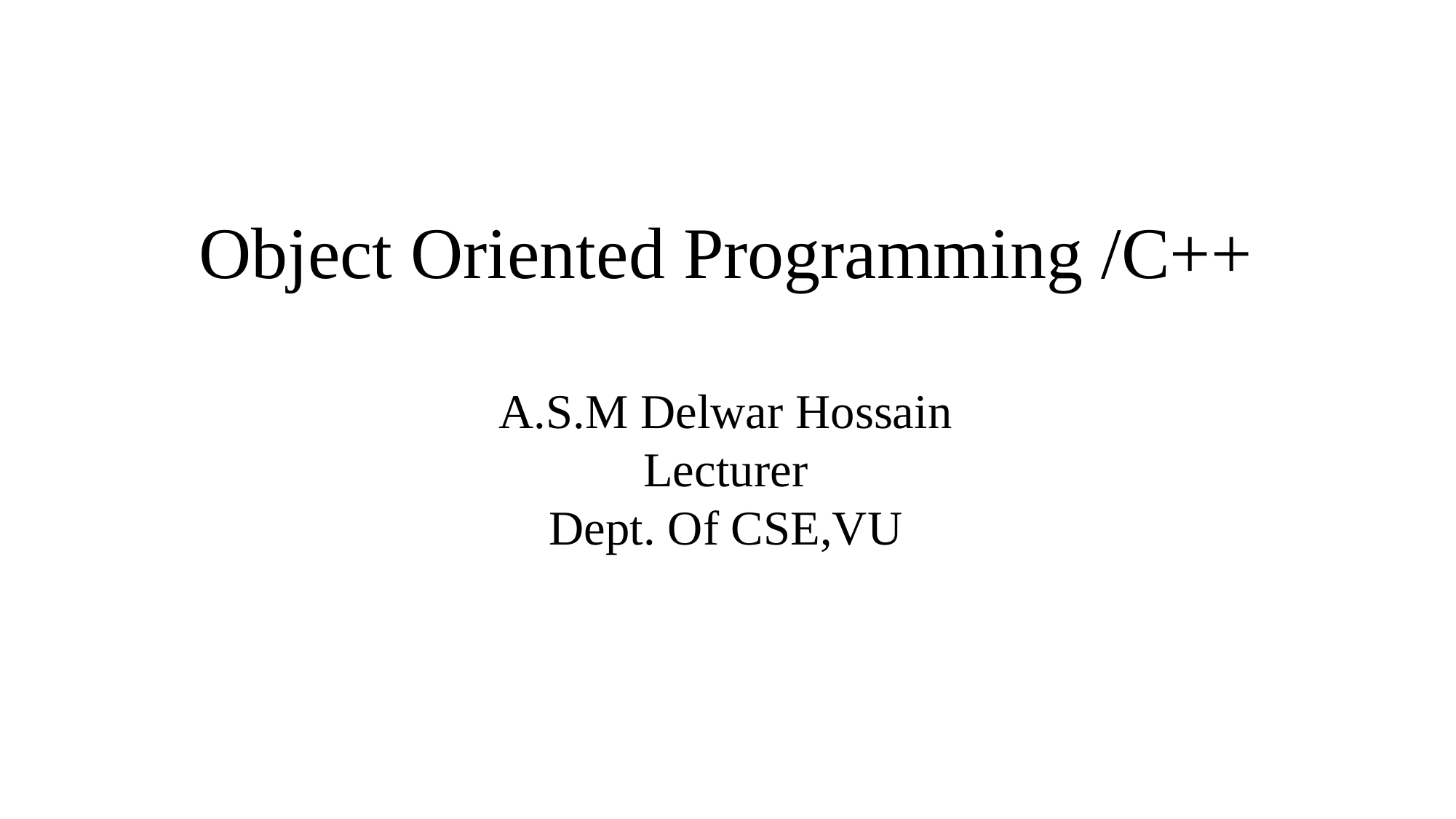

# Object Oriented Programming /C++ A.S.M Delwar Hossain Lecturer Dept. Of CSE,VU